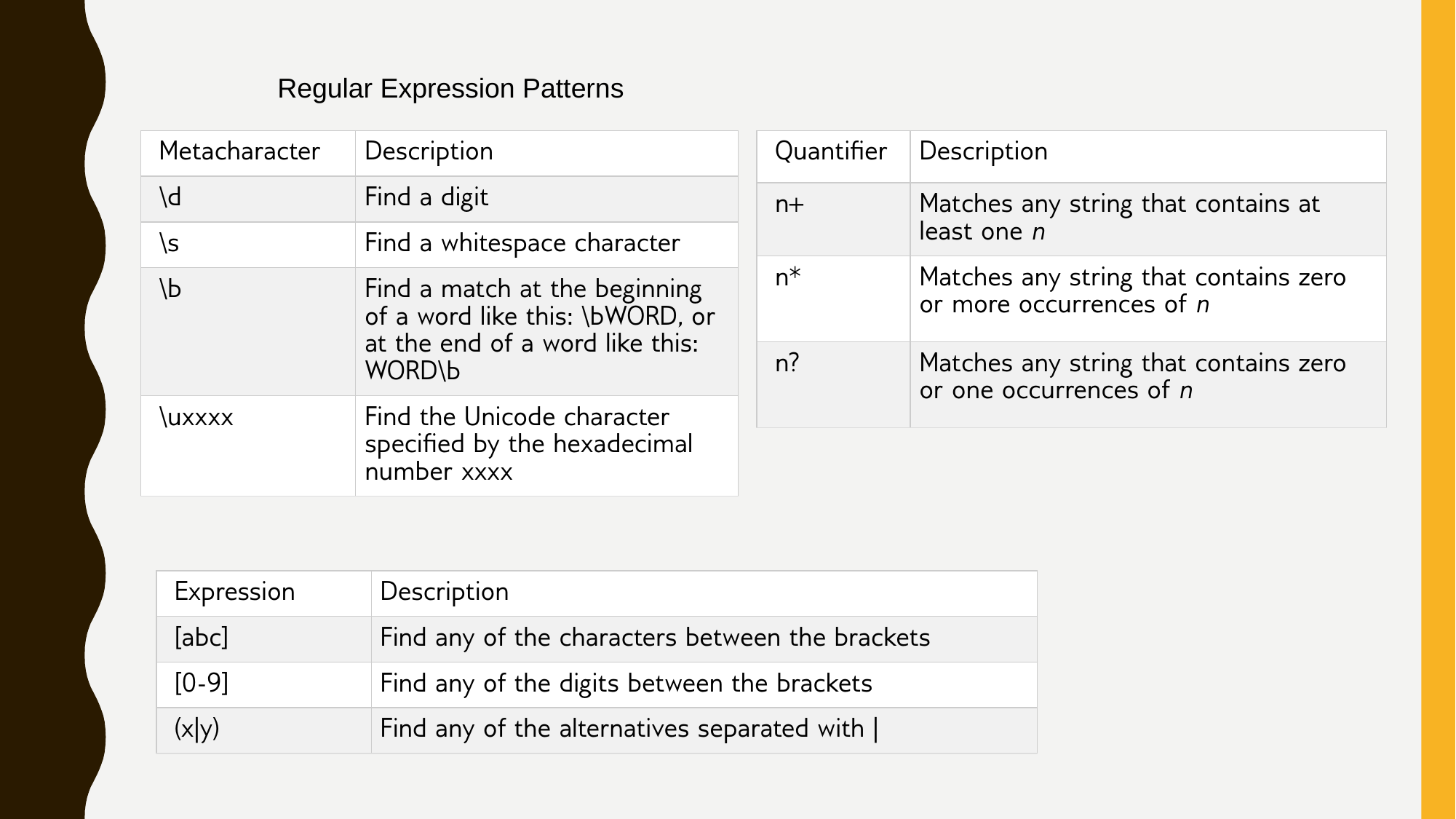

Regular Expression Patterns
| Metacharacter | Description |
| --- | --- |
| \d | Find a digit |
| \s | Find a whitespace character |
| \b | Find a match at the beginning of a word like this: \bWORD, or at the end of a word like this: WORD\b |
| \uxxxx | Find the Unicode character specified by the hexadecimal number xxxx |
| Quantifier | Description |
| --- | --- |
| n+ | Matches any string that contains at least one n |
| n\* | Matches any string that contains zero or more occurrences of n |
| n? | Matches any string that contains zero or one occurrences of n |
| Expression | Description |
| --- | --- |
| [abc] | Find any of the characters between the brackets |
| [0-9] | Find any of the digits between the brackets |
| (x|y) | Find any of the alternatives separated with | |